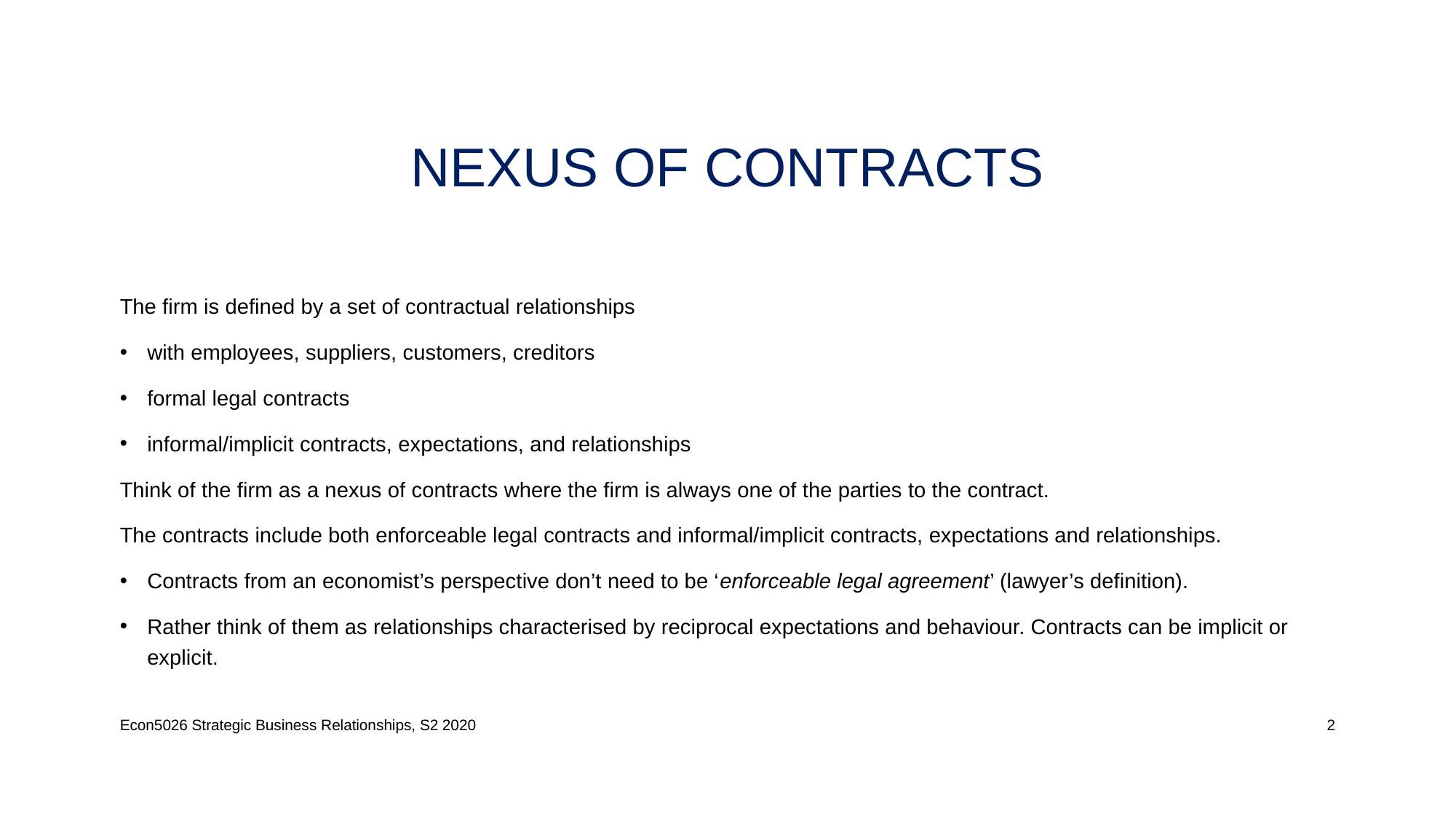

# Nexus of Contracts
The firm is defined by a set of contractual relationships
with employees, suppliers, customers, creditors
formal legal contracts
informal/implicit contracts, expectations, and relationships
Think of the firm as a nexus of contracts where the firm is always one of the parties to the contract.
The contracts include both enforceable legal contracts and informal/implicit contracts, expectations and relationships.
Contracts from an economist’s perspective don’t need to be ‘enforceable legal agreement’ (lawyer’s definition).
Rather think of them as relationships characterised by reciprocal expectations and behaviour. Contracts can be implicit or explicit.
Econ5026 Strategic Business Relationships, S2 2020
2